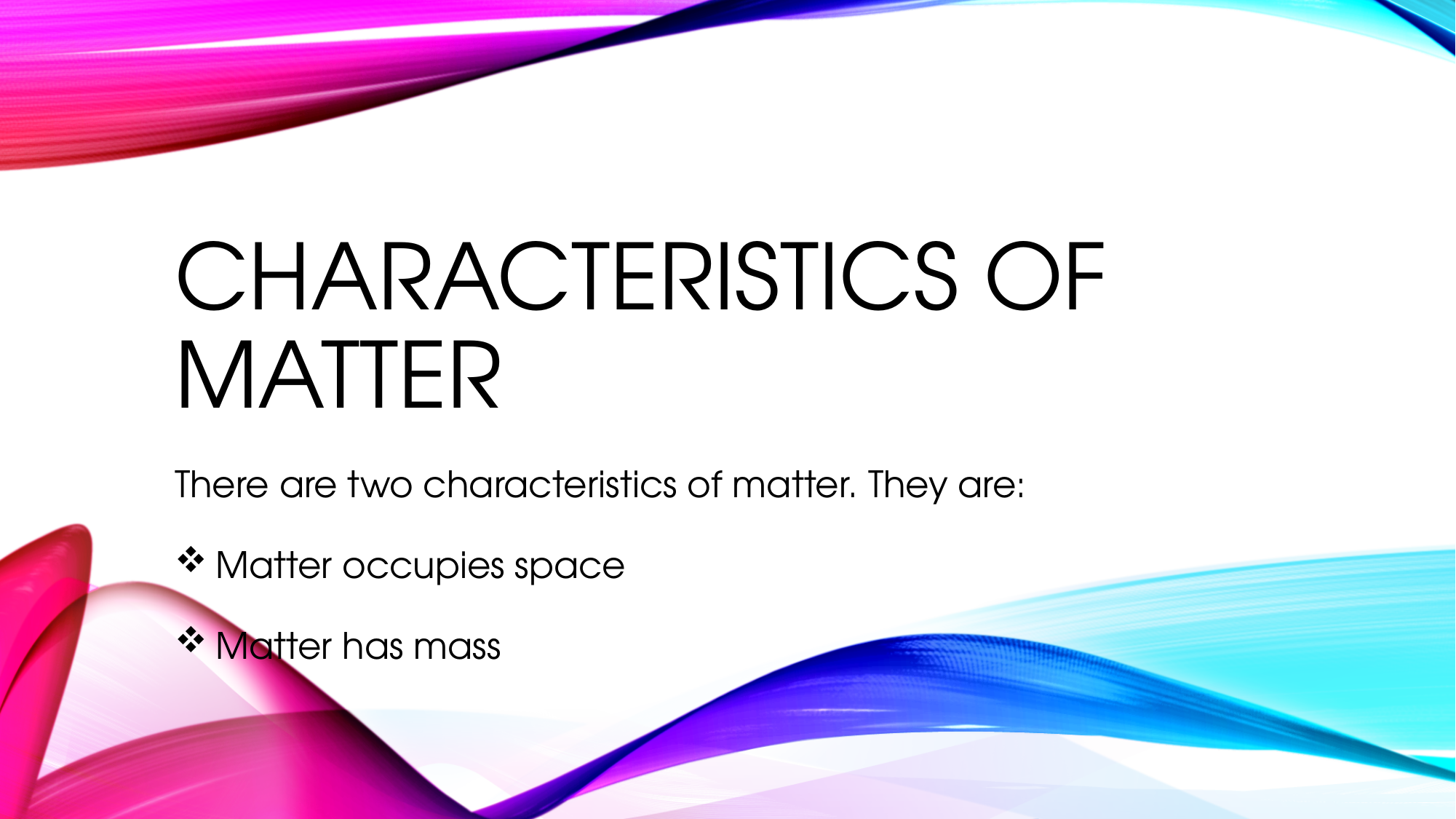

# Characteristics of matter
There are two characteristics of matter. They are:
Matter occupies space
Matter has mass